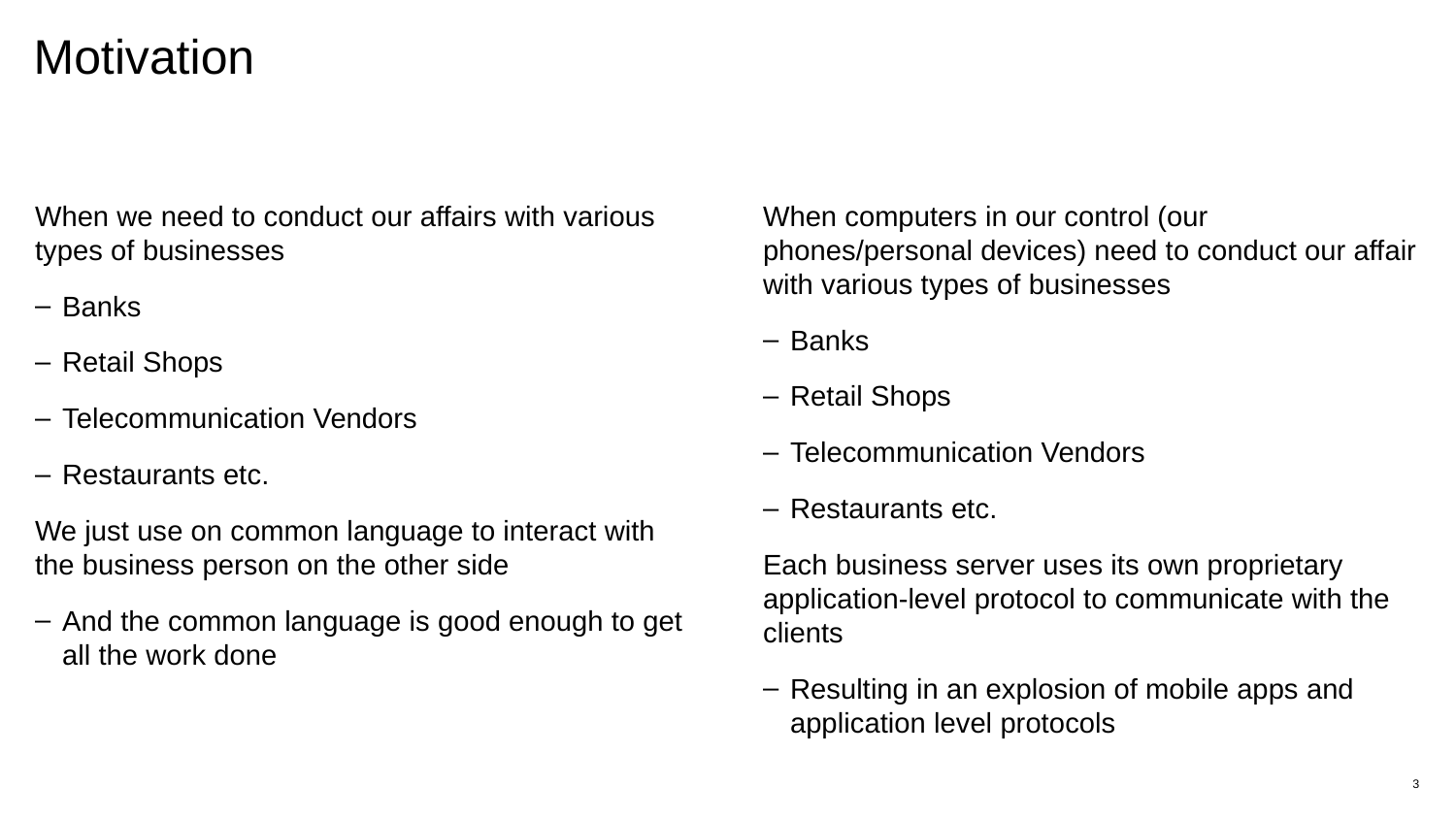

# Motivation
When we need to conduct our affairs with various types of businesses
Banks
Retail Shops
Telecommunication Vendors
Restaurants etc.
We just use on common language to interact with the business person on the other side
And the common language is good enough to get all the work done
When computers in our control (our phones/personal devices) need to conduct our affair with various types of businesses
Banks
Retail Shops
Telecommunication Vendors
Restaurants etc.
Each business server uses its own proprietary application-level protocol to communicate with the clients
Resulting in an explosion of mobile apps and application level protocols
3